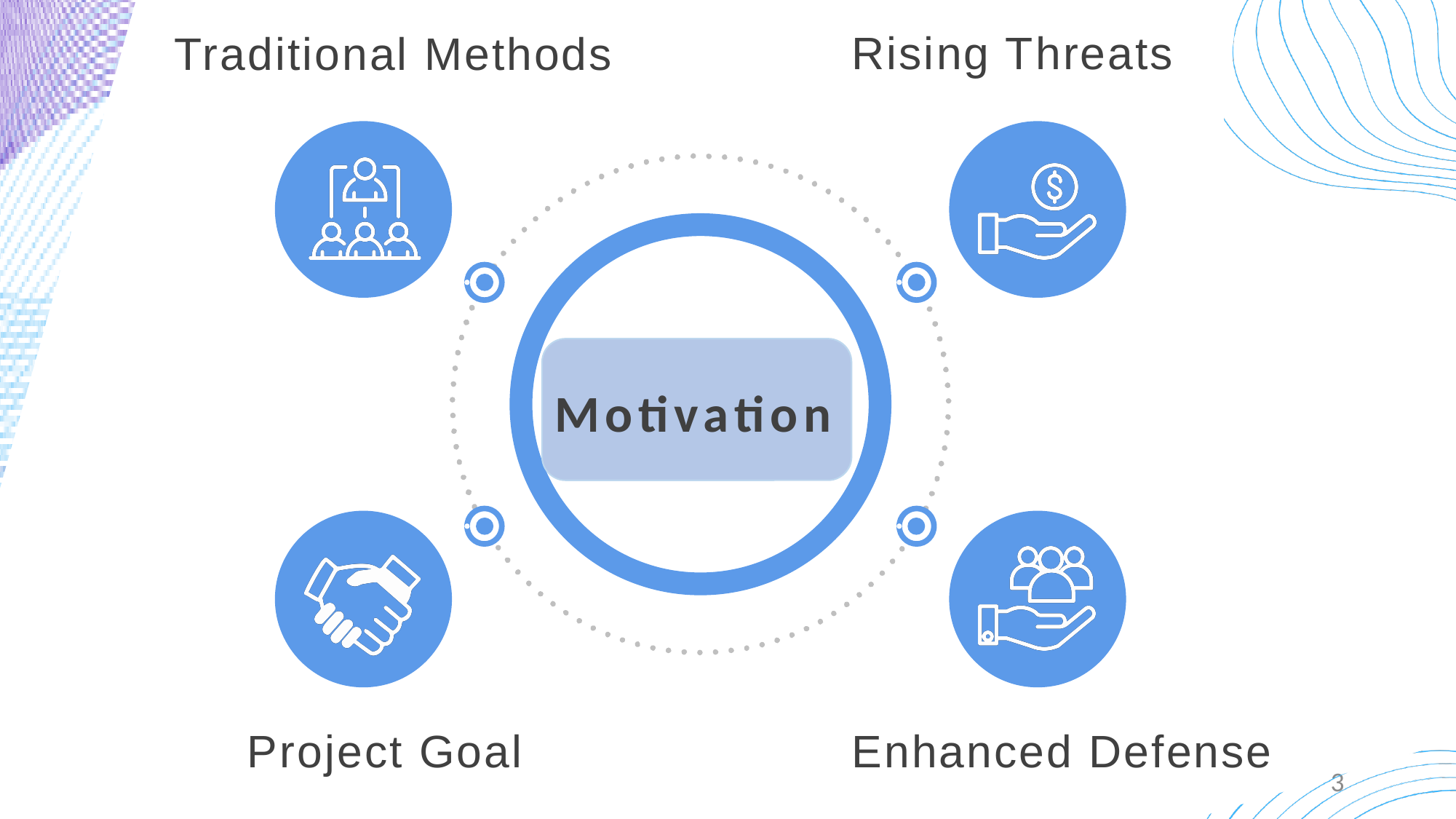

Rising Threats
Traditional Methods

Motivation

Enhanced Defense
Project Goal
3